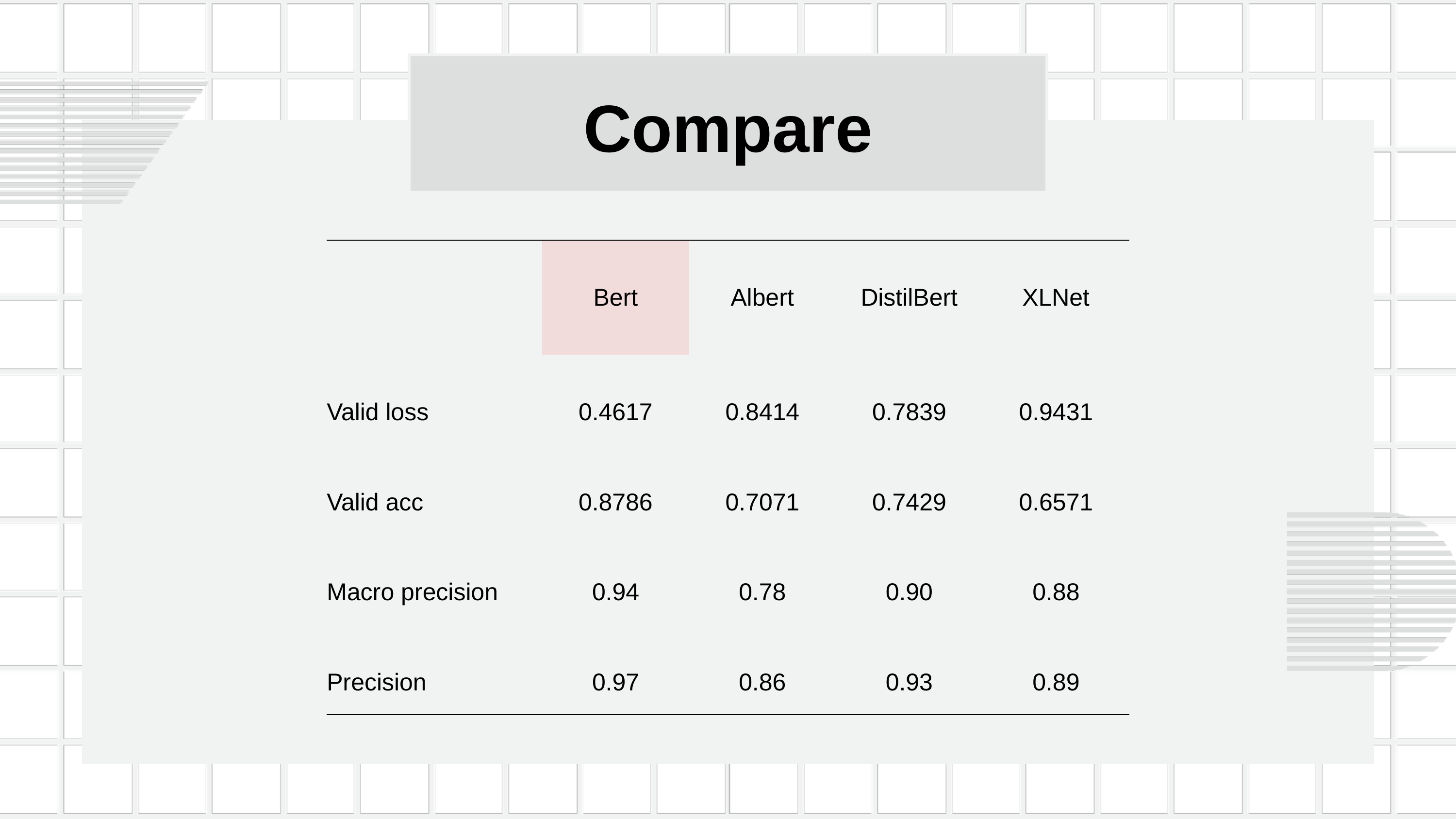

Compare

|  | Bert | Albert | DistilBert | XLNet |
| --- | --- | --- | --- | --- |
| Valid loss | 0.4617 | 0.8414 | 0.7839 | 0.9431 |
| Valid acc | 0.8786 | 0.7071 | 0.7429 | 0.6571 |
| Macro precision | 0.94 | 0.78 | 0.90 | 0.88 |
| Precision | 0.97 | 0.86 | 0.93 | 0.89 |